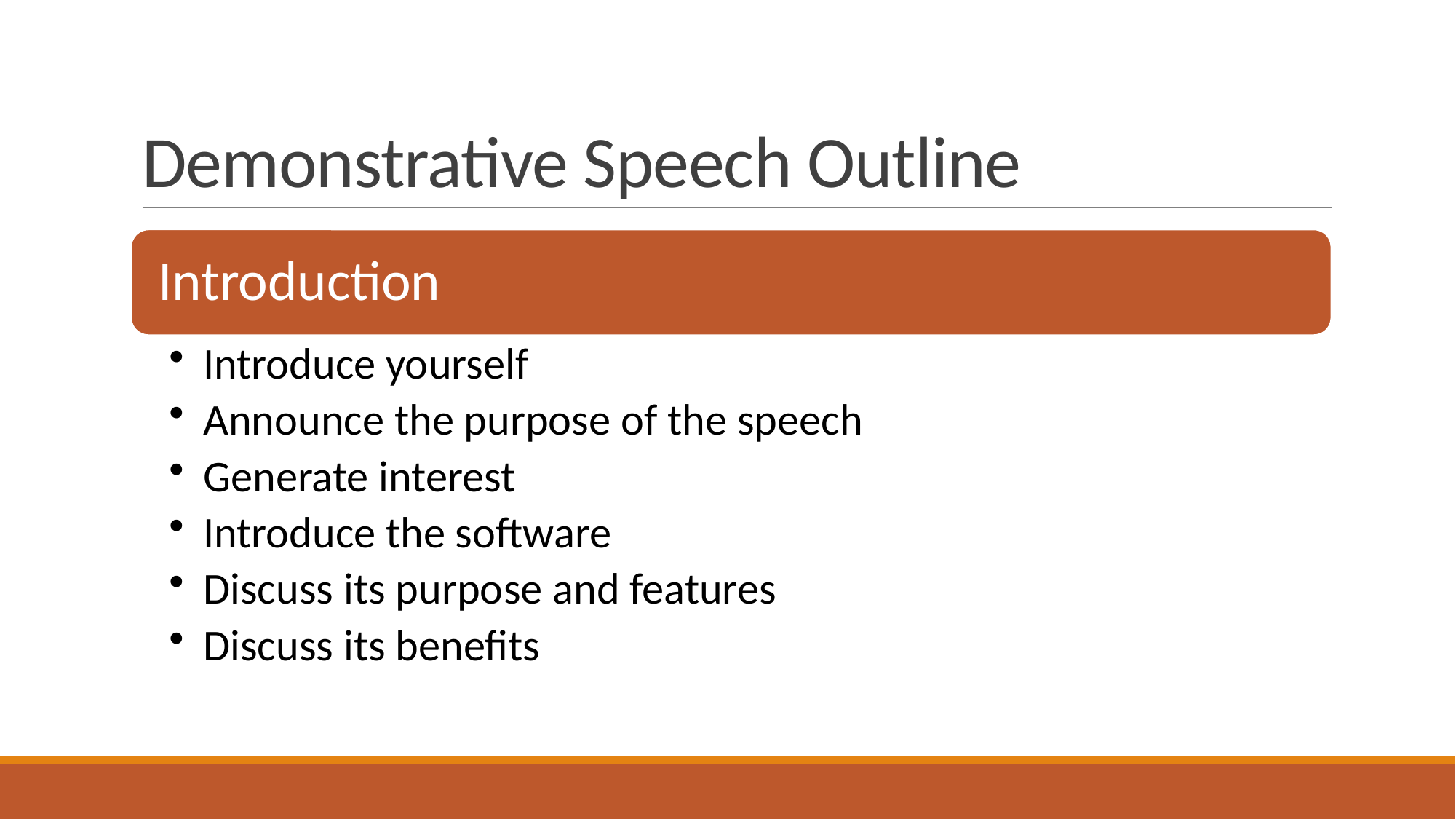

# Demonstrative Speech Outline
Introduction
Introduce yourself
Announce the purpose of the speech
Generate interest
Introduce the software
Discuss its purpose and features
Discuss its benefits